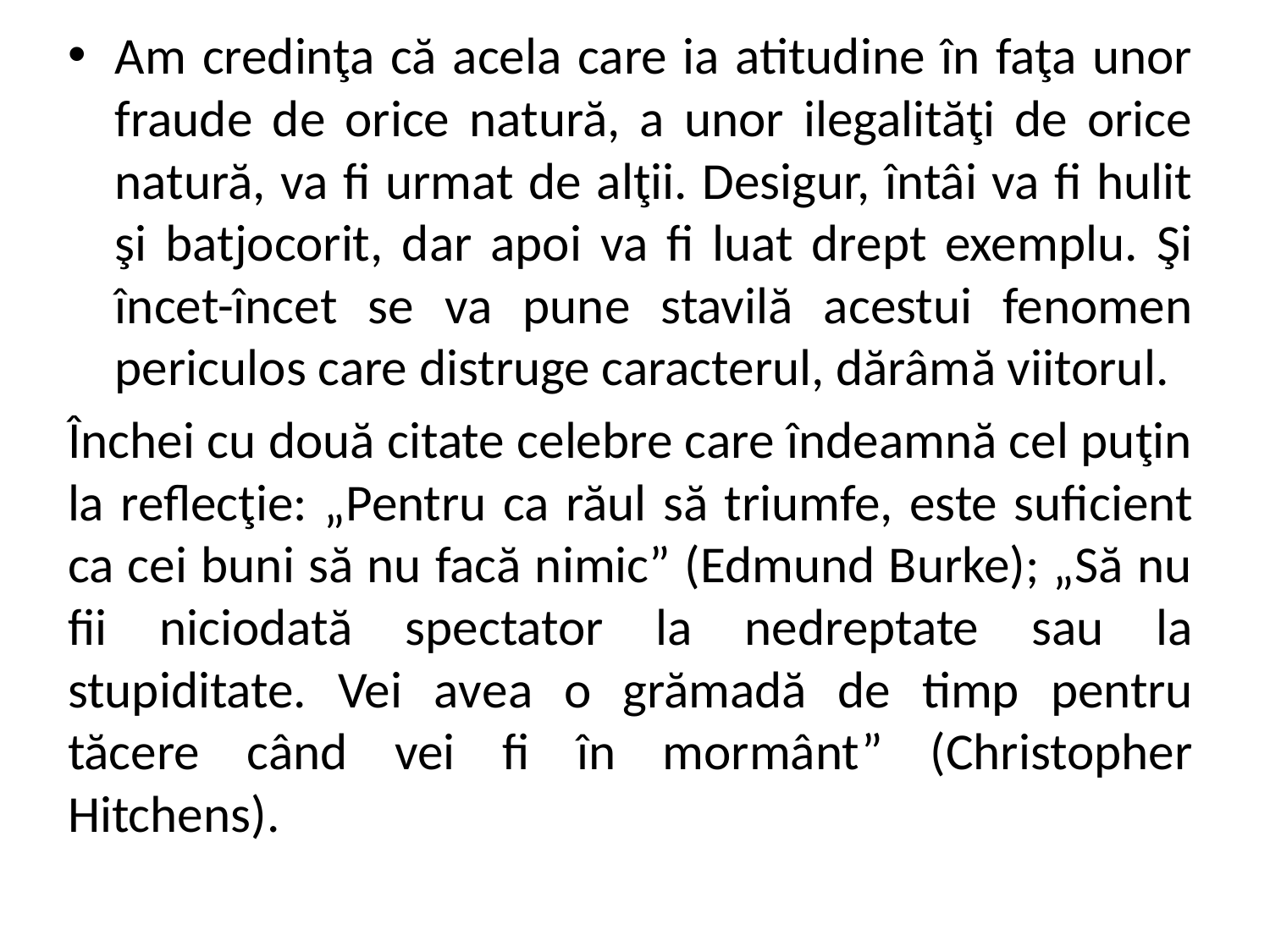

Am credinţa că acela care ia atitudine în faţa unor fraude de orice natură, a unor ilegalităţi de orice natură, va fi urmat de alţii. Desigur, întâi va fi hulit şi batjocorit, dar apoi va fi luat drept exemplu. Şi încet-încet se va pune stavilă acestui fenomen periculos care distruge caracterul, dărâmă viitorul.
Închei cu două citate celebre care îndeamnă cel puţin la reflecţie: „Pentru ca răul să triumfe, este suficient ca cei buni să nu facă nimic” (Edmund Burke); „Să nu fii niciodată spectator la nedreptate sau la stupiditate. Vei avea o grămadă de timp pentru tăcere când vei fi în mormânt” (Christopher Hitchens).